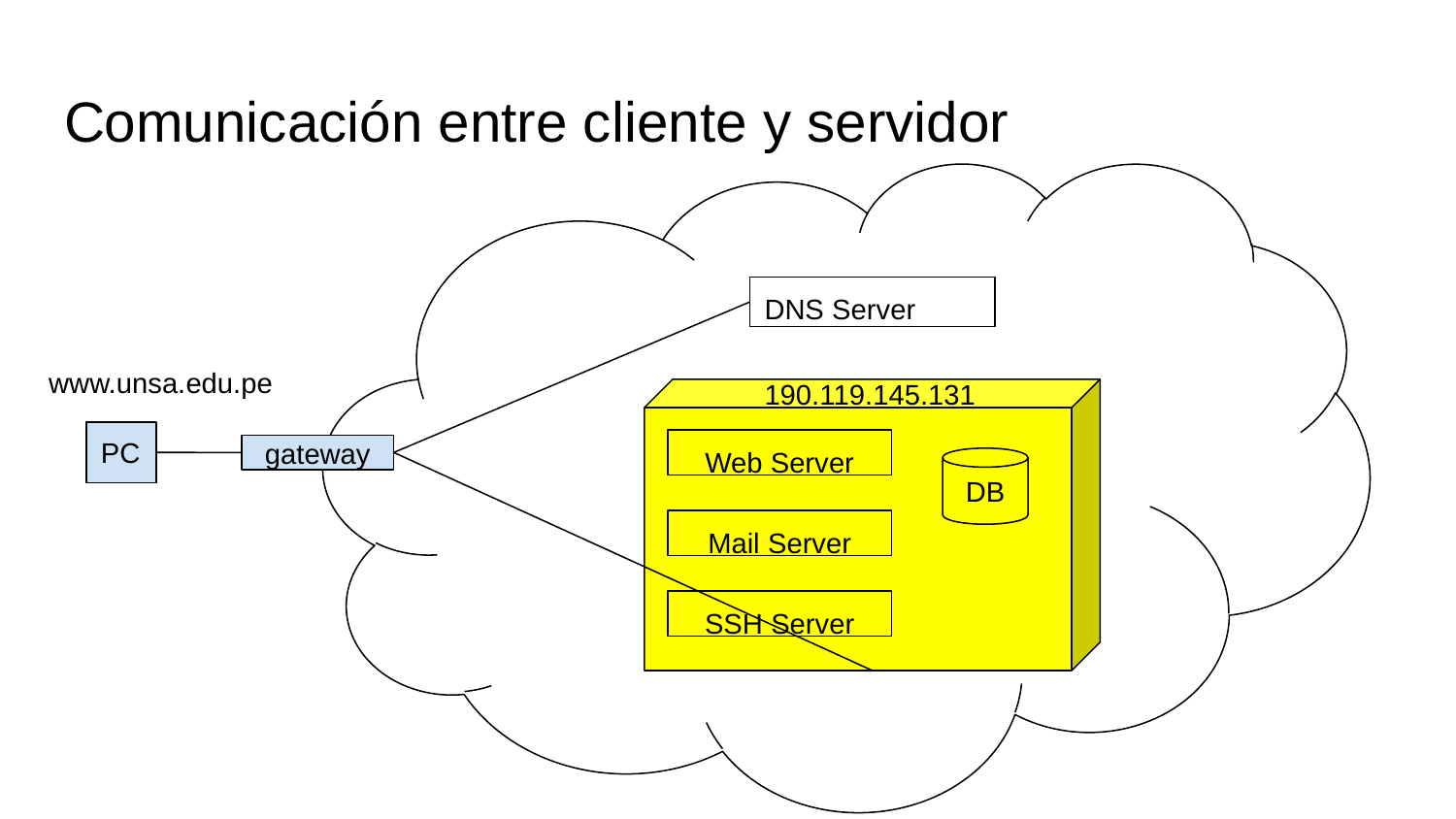

# Comunicación entre cliente y servidor

DNS Server
www.unsa.edu.pe
190.119.145.131

PC
Web Server
gateway
DB
Mail Server
SSH Server